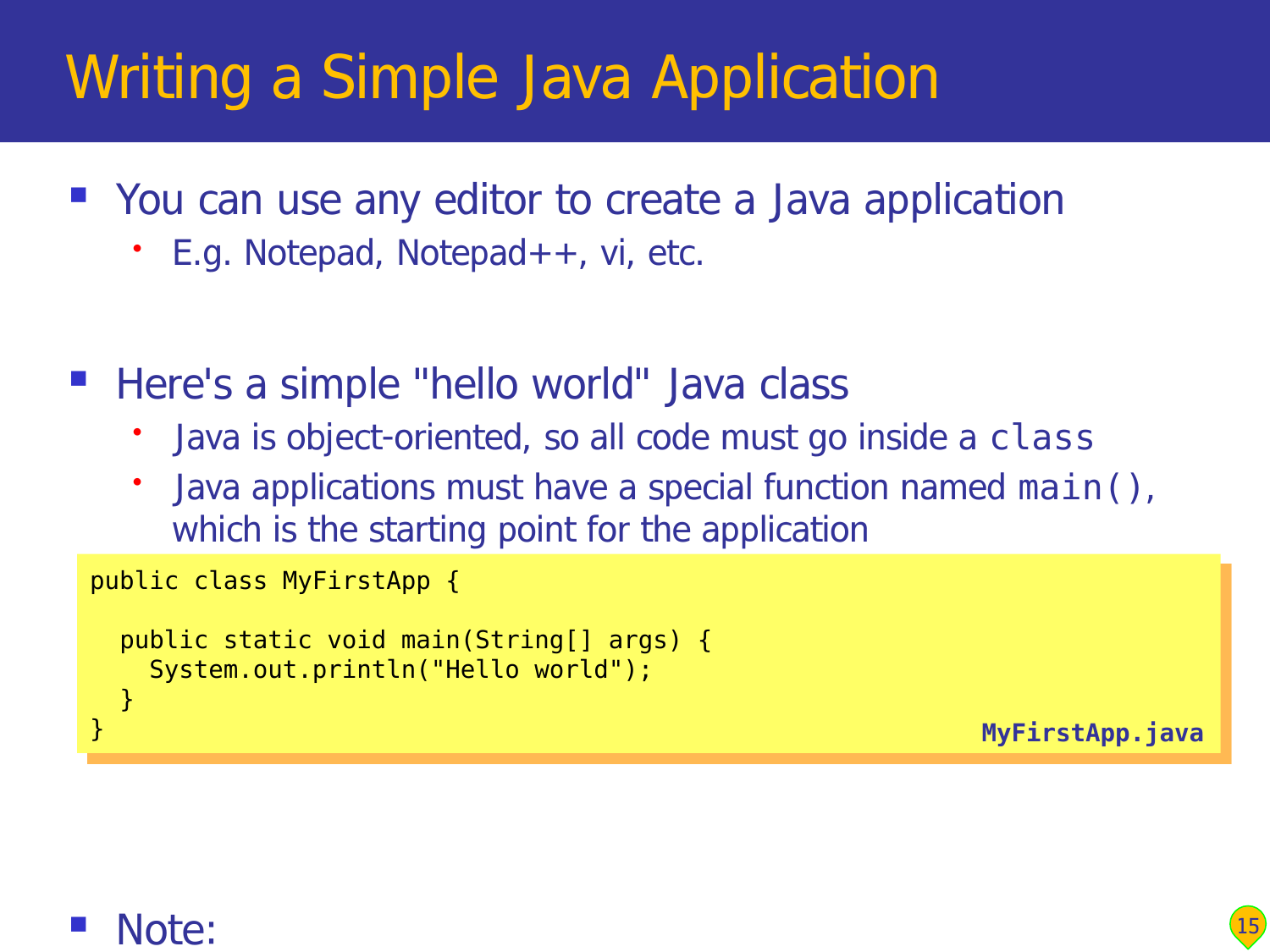

# Writing a Simple Java Application
You can use any editor to create a Java application
E.g. Notepad, Notepad++, vi, etc.

Here's a simple "hello world" Java class
Java is object-oriented, so all code must go inside a class
Java applications must have a special function named main(), which is the starting point for the application

Note:
The file name must be classname.java

public class MyFirstApp {

  public static void main(String[] args) {
    System.out.println("Hello world");
  }
}
MyFirstApp.java
15